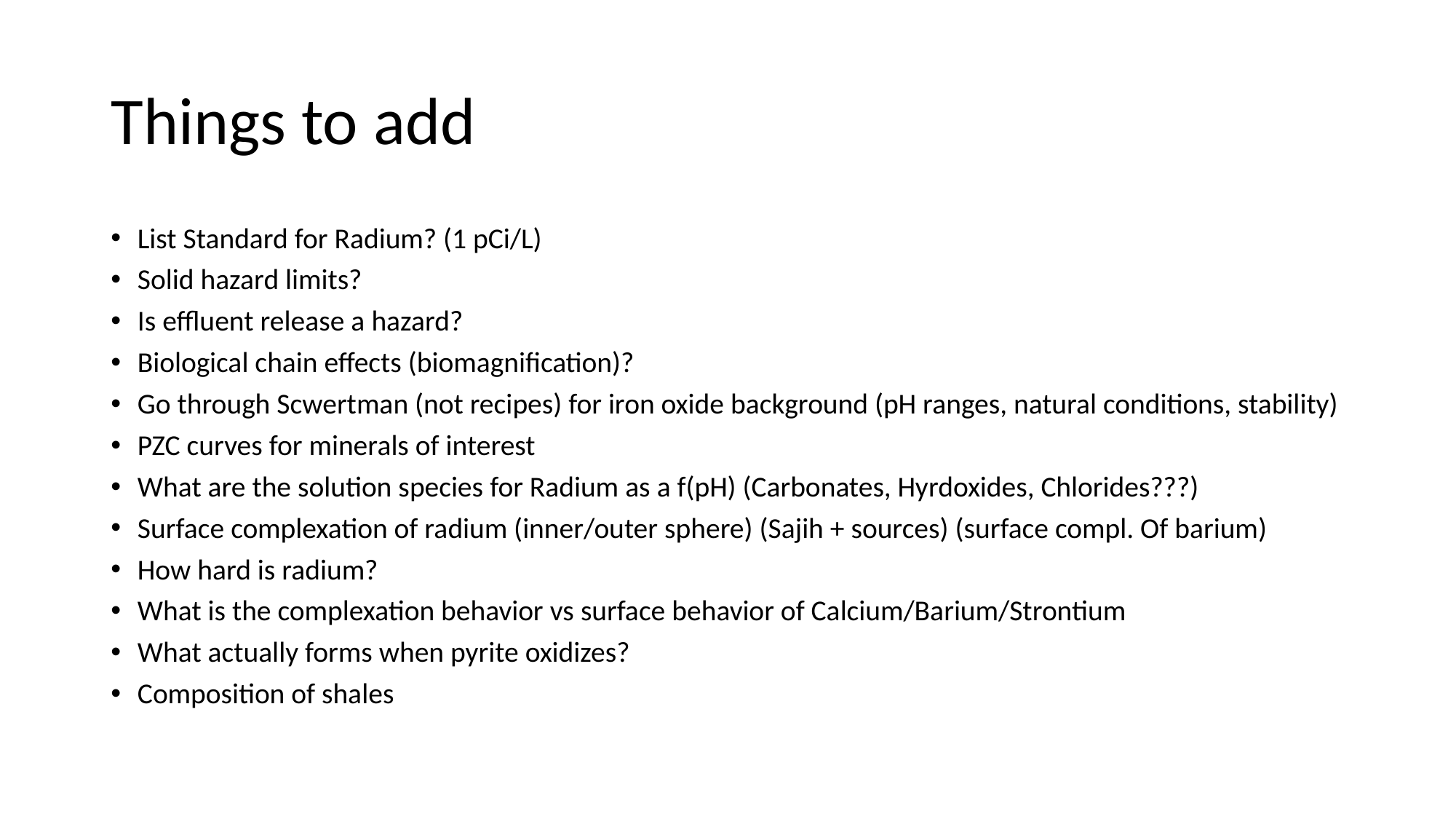

# Things to add
List Standard for Radium? (1 pCi/L)
Solid hazard limits?
Is effluent release a hazard?
Biological chain effects (biomagnification)?
Go through Scwertman (not recipes) for iron oxide background (pH ranges, natural conditions, stability)
PZC curves for minerals of interest
What are the solution species for Radium as a f(pH) (Carbonates, Hyrdoxides, Chlorides???)
Surface complexation of radium (inner/outer sphere) (Sajih + sources) (surface compl. Of barium)
How hard is radium?
What is the complexation behavior vs surface behavior of Calcium/Barium/Strontium
What actually forms when pyrite oxidizes?
Composition of shales